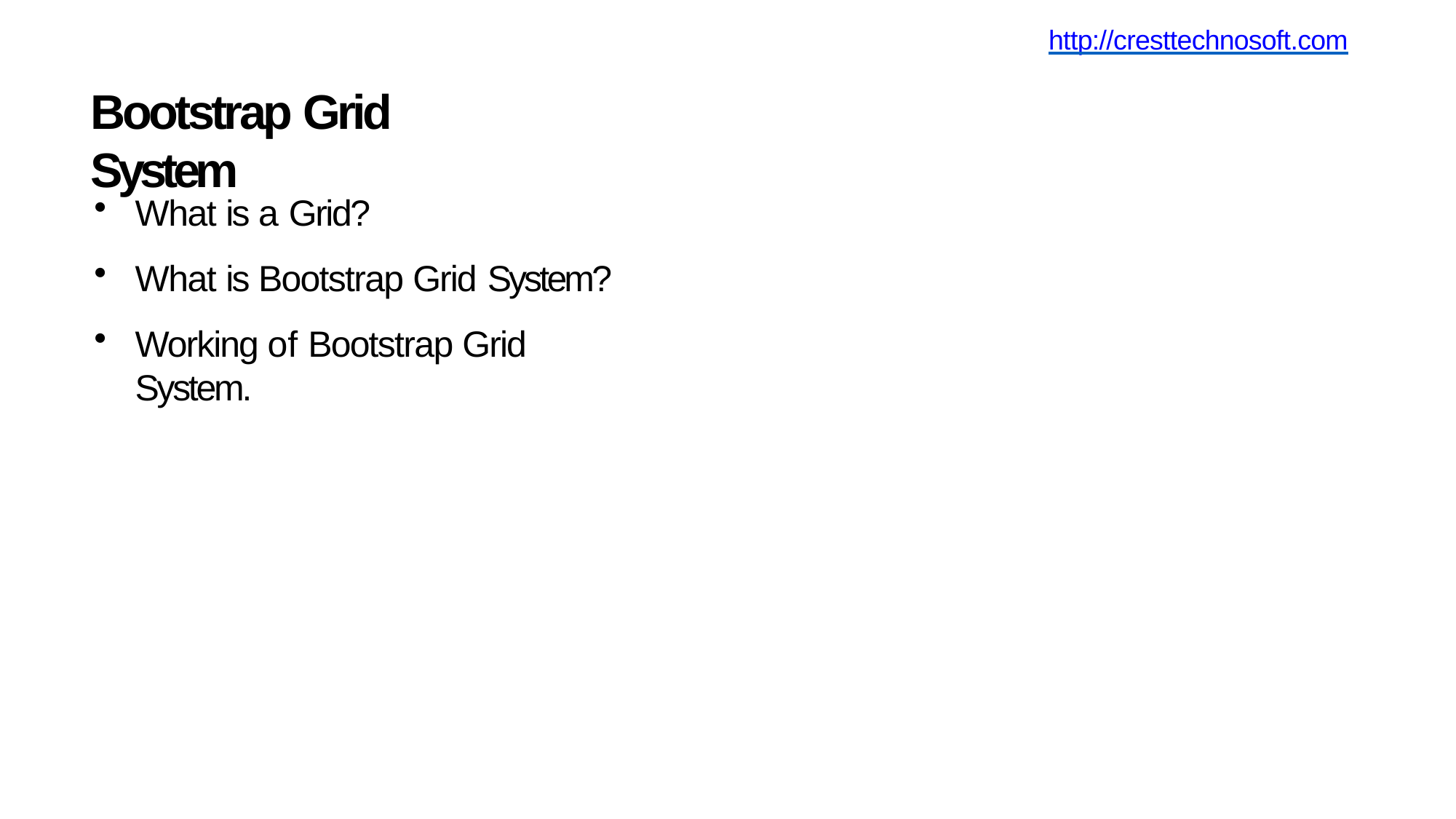

http://cresttechnosoft.com
# Bootstrap Grid System
What is a Grid?
What is Bootstrap Grid System?
Working of Bootstrap Grid System.